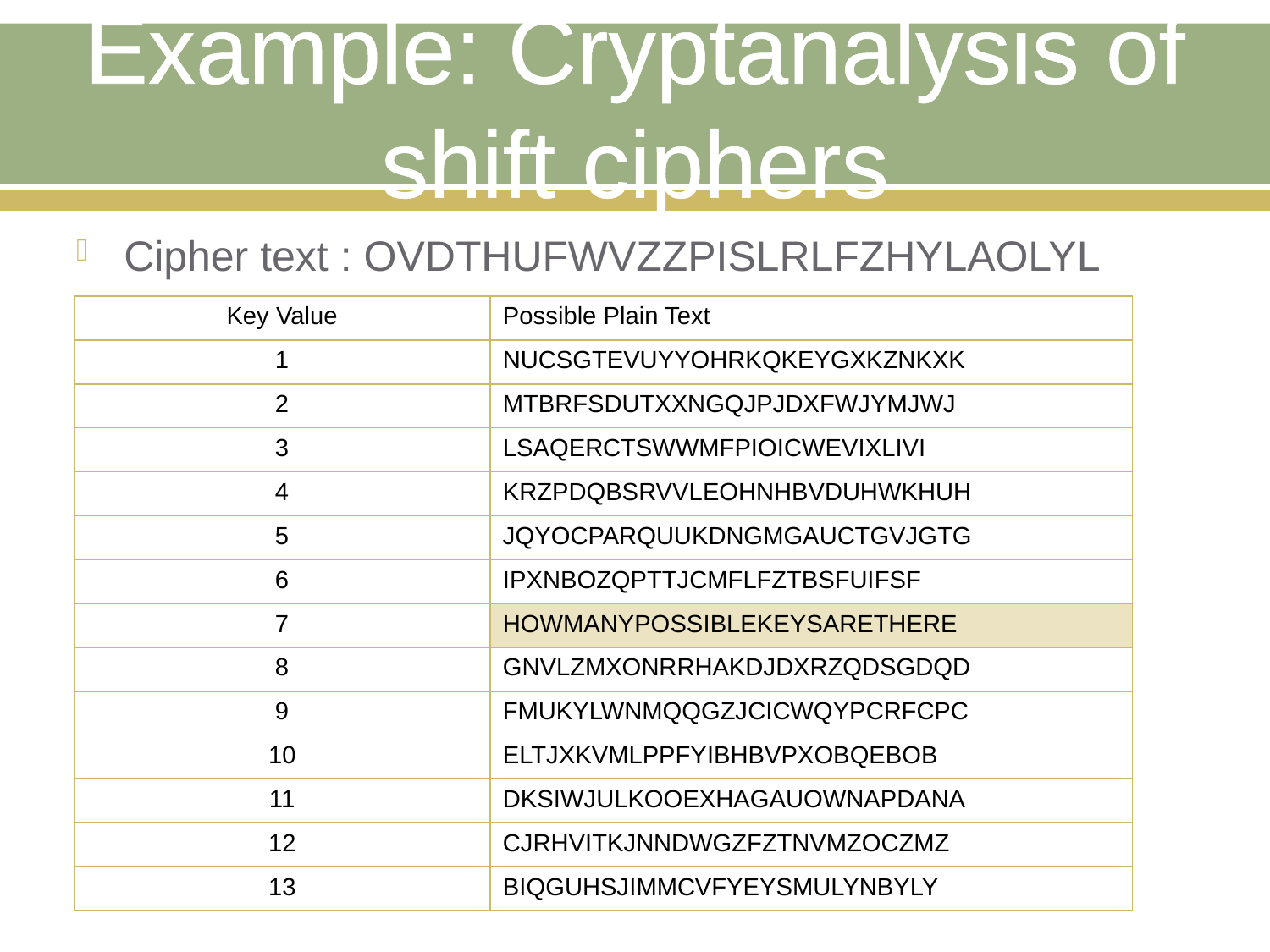

Example: Cryptanalysis of shift ciphers
Cipher text : OVDTHUFWVZZPISLRLFZHYLAOLYL
| Key Value | Possible Plain Text |
| --- | --- |
| 1 | NUCSGTEVUYYOHRKQKEYGXKZNKXK |
| 2 | MTBRFSDUTXXNGQJPJDXFWJYMJWJ |
| 3 | LSAQERCTSWWMFPIOICWEVIXLIVI |
| 4 | KRZPDQBSRVVLEOHNHBVDUHWKHUH |
| 5 | JQYOCPARQUUKDNGMGAUCTGVJGTG |
| 6 | IPXNBOZQPTTJCMFLFZTBSFUIFSF |
| 7 | HOWMANYPOSSIBLEKEYSARETHERE |
| 8 | GNVLZMXONRRHAKDJDXRZQDSGDQD |
| 9 | FMUKYLWNMQQGZJCICWQYPCRFCPC |
| 10 | ELTJXKVMLPPFYIBHBVPXOBQEBOB |
| 11 | DKSIWJULKOOEXHAGAUOWNAPDANA |
| 12 | CJRHVITKJNNDWGZFZTNVMZOCZMZ |
| 13 | BIQGUHSJIMMCVFYEYSMULYNBYLY |